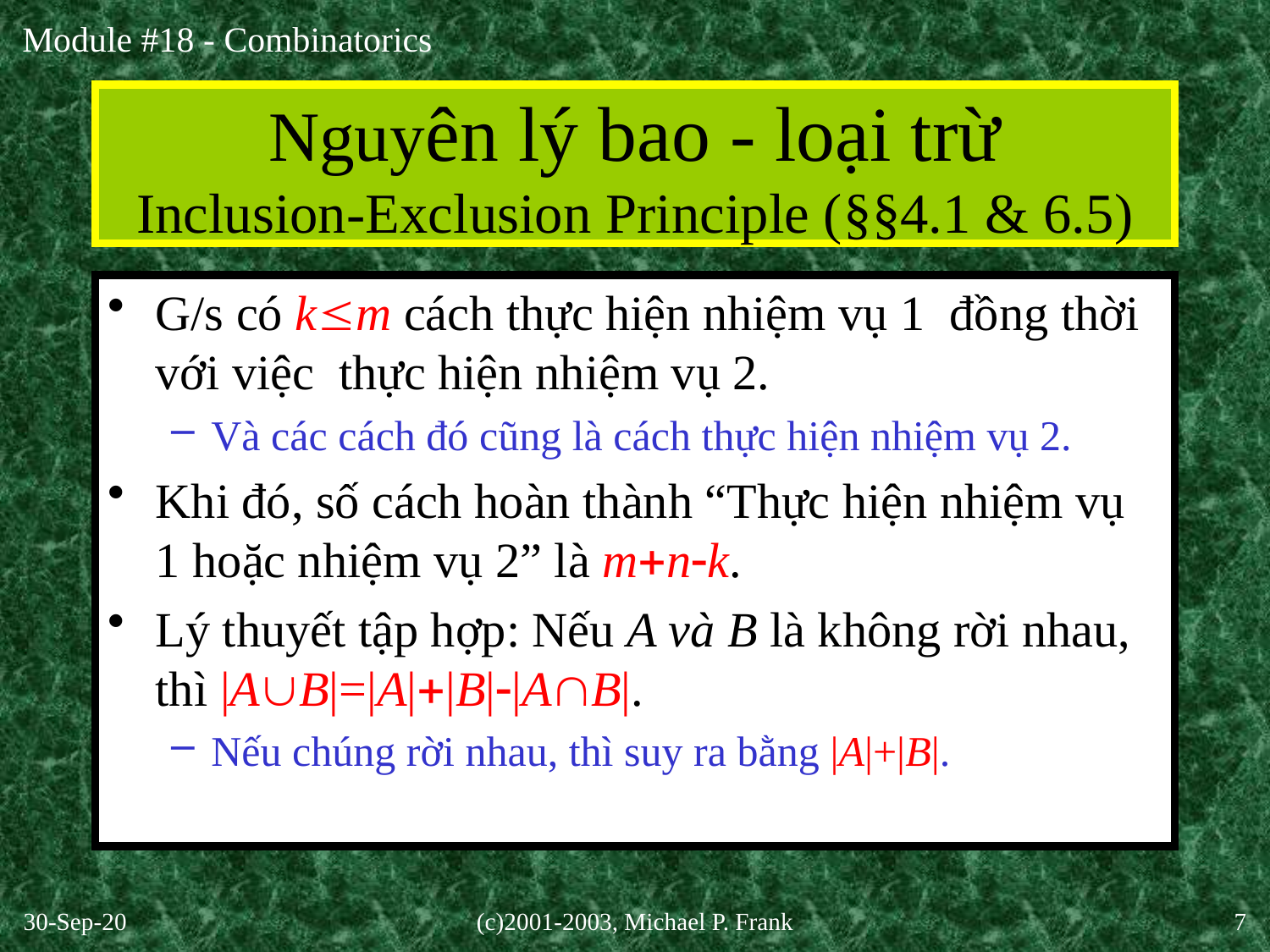

# Nguyên lý bao - loại trừ Inclusion-Exclusion Principle (§§4.1 & 6.5)
G/s có k≤m cách thực hiện nhiệm vụ 1  đồng thời với việc  thực hiện nhiệm vụ 2.
Và các cách đó cũng là cách thực hiện nhiệm vụ 2.
Khi đó, số cách hoàn thành “Thực hiện nhiệm vụ 1 hoặc nhiệm vụ 2” là m+n−k.
Lý thuyết tập hợp: Nếu A và B là không rời nhau, thì |A∪B|=|A|+|B|−|A∩B|.
Nếu chúng rời nhau, thì suy ra bằng |A|+|B|.
30-Sep-20
(c)2001-2003, Michael P. Frank
7